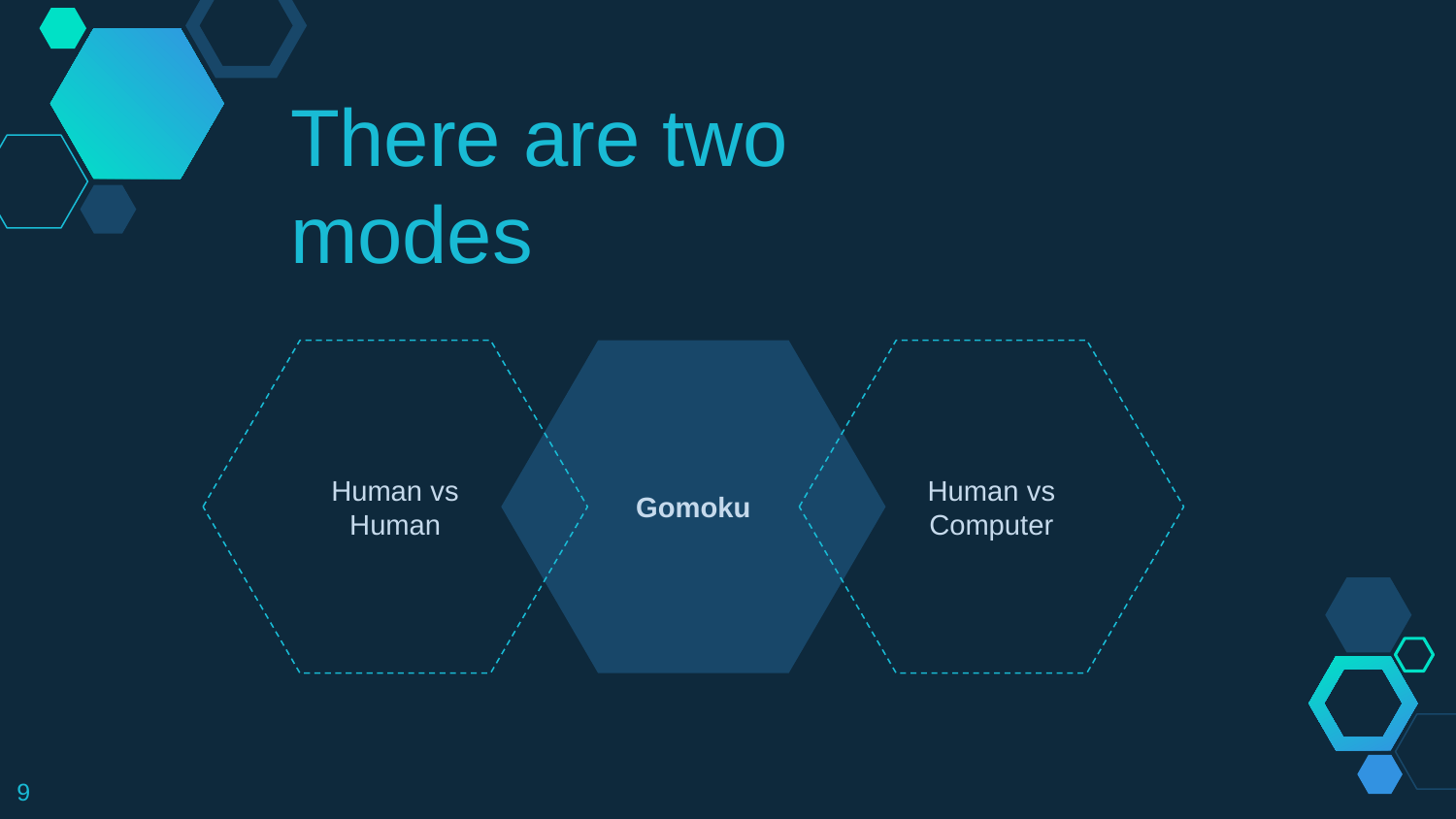

There are two modes
Human vs Human
Gomoku
Human vs Computer
9